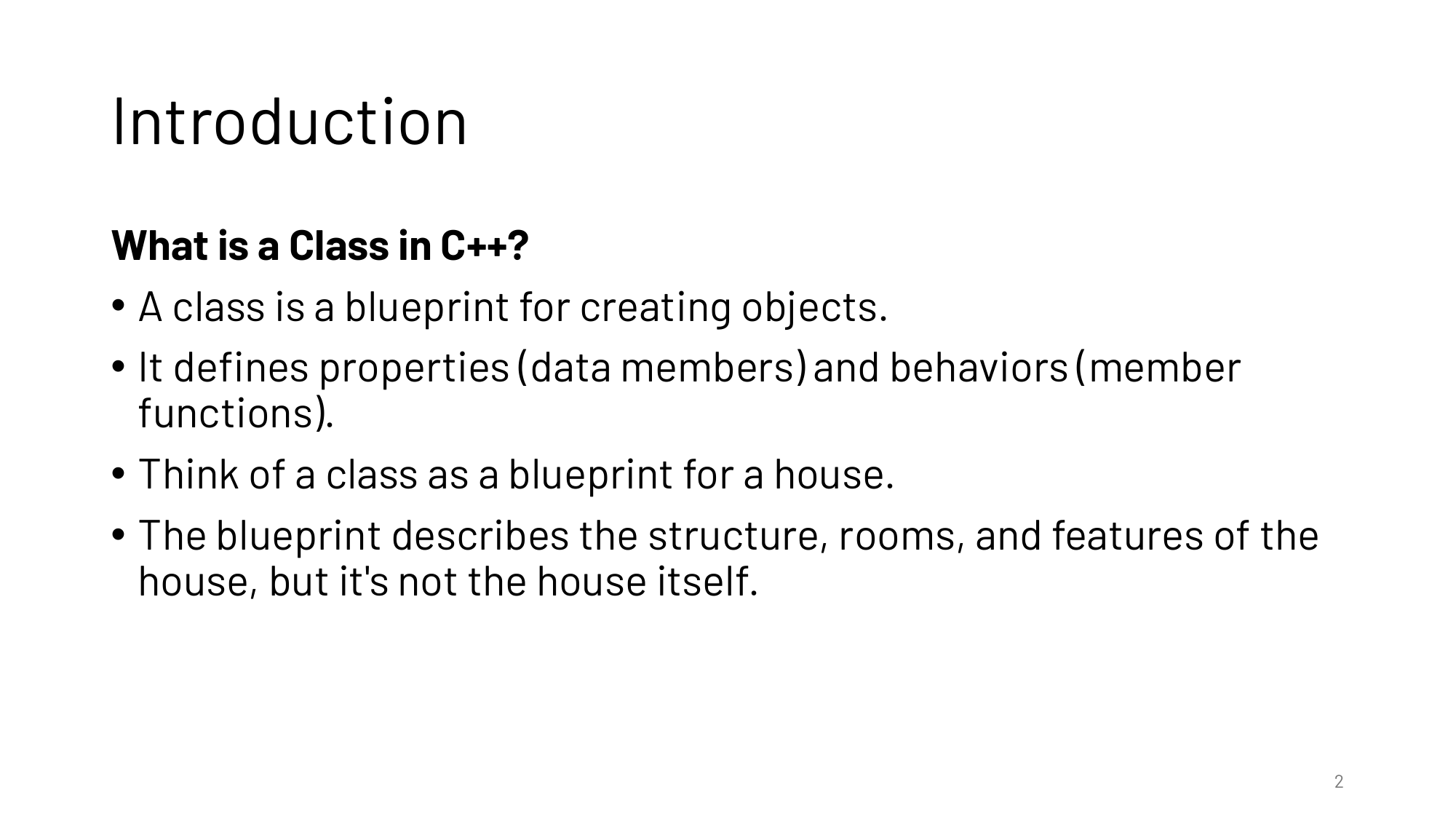

# Introduction
What is a Class in C++?
A class is a blueprint for creating objects.
It defines properties (data members) and behaviors (member functions).
Think of a class as a blueprint for a house.
The blueprint describes the structure, rooms, and features of the house, but it's not the house itself.

2